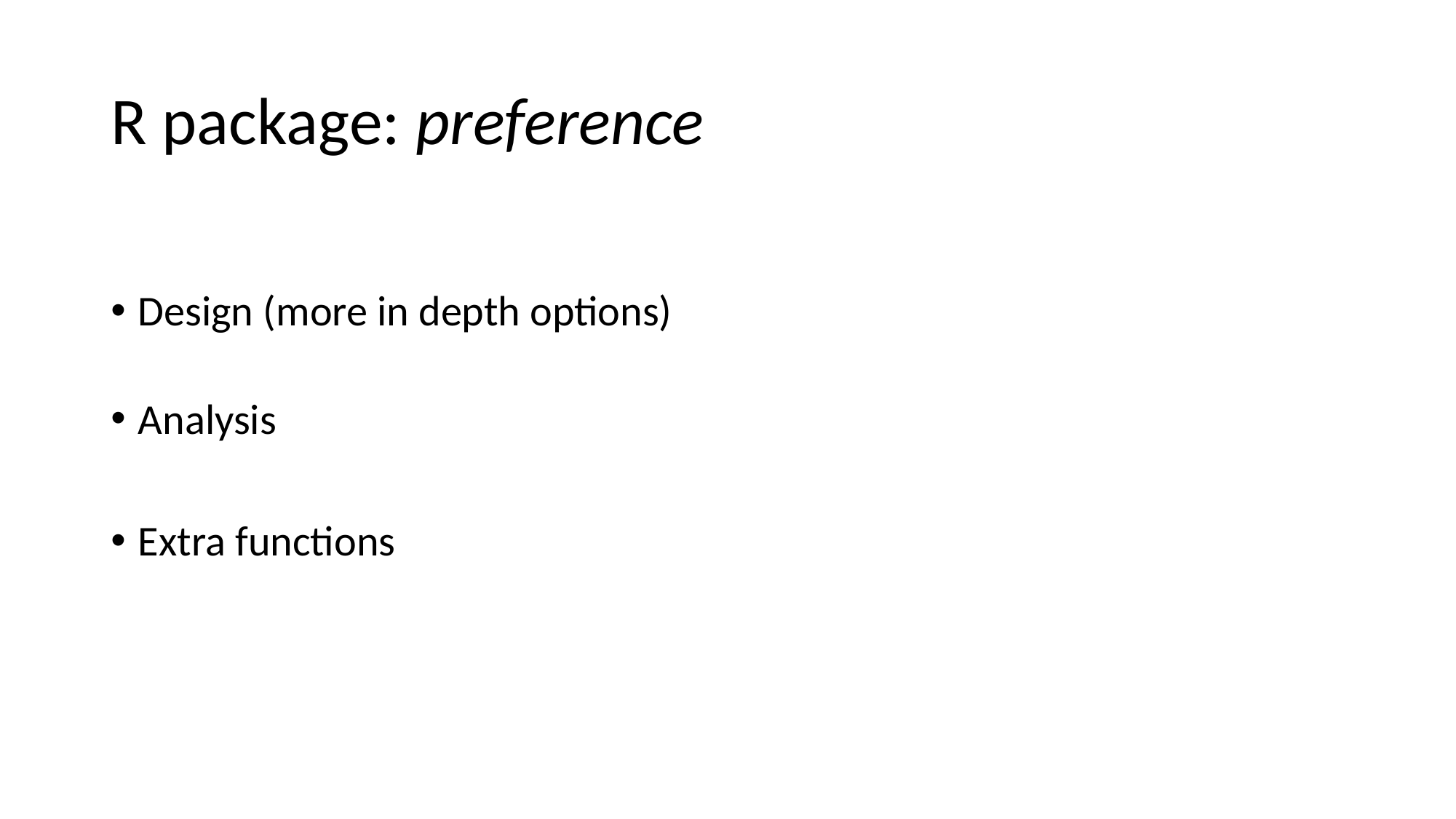

# R package: preference

Design (more in depth options)

Analysis

Extra functions